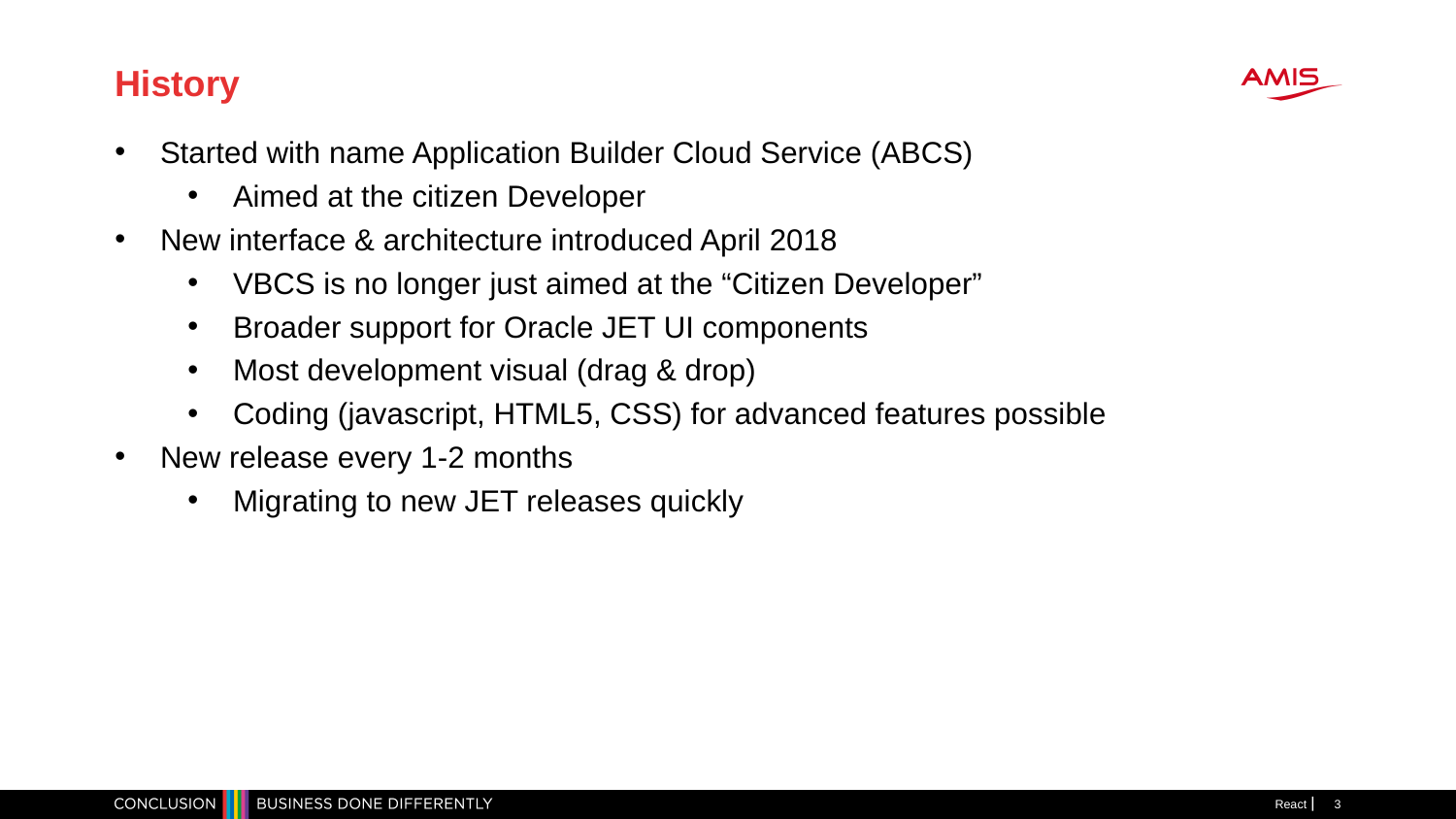

History
Started with name Application Builder Cloud Service (ABCS)
Aimed at the citizen Developer
New interface & architecture introduced April 2018
VBCS is no longer just aimed at the “Citizen Developer”
Broader support for Oracle JET UI components
Most development visual (drag & drop)
Coding (javascript, HTML5, CSS) for advanced features possible
New release every 1-2 months
Migrating to new JET releases quickly
React
3